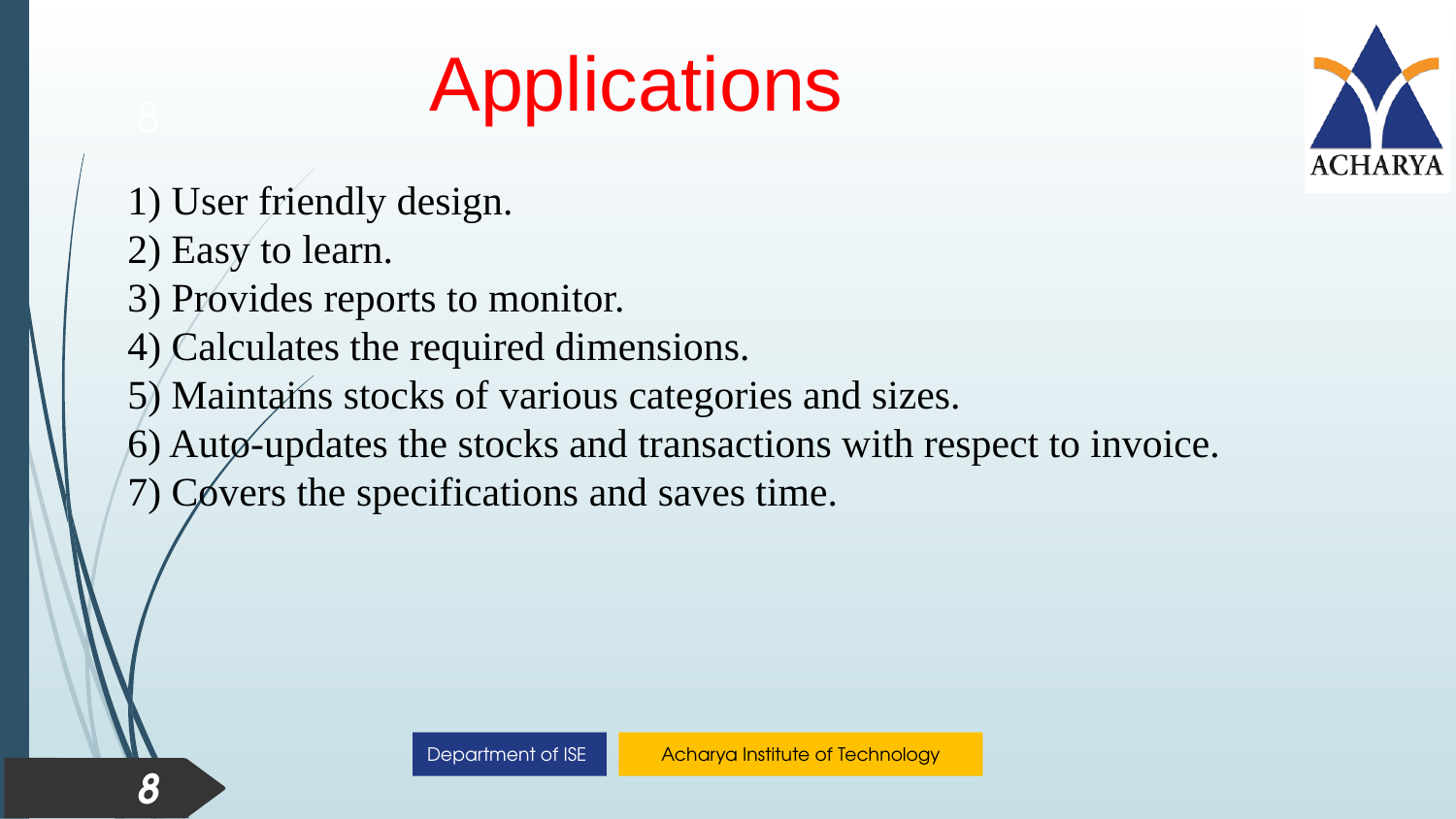

Applications
8

1) User friendly design.
2) Easy to learn.
3) Provides reports to monitor.
4) Calculates the required dimensions.
5) Maintains stocks of various categories and sizes.
6) Auto-updates the stocks and transactions with respect to invoice.
7) Covers the specifications and saves time.

8